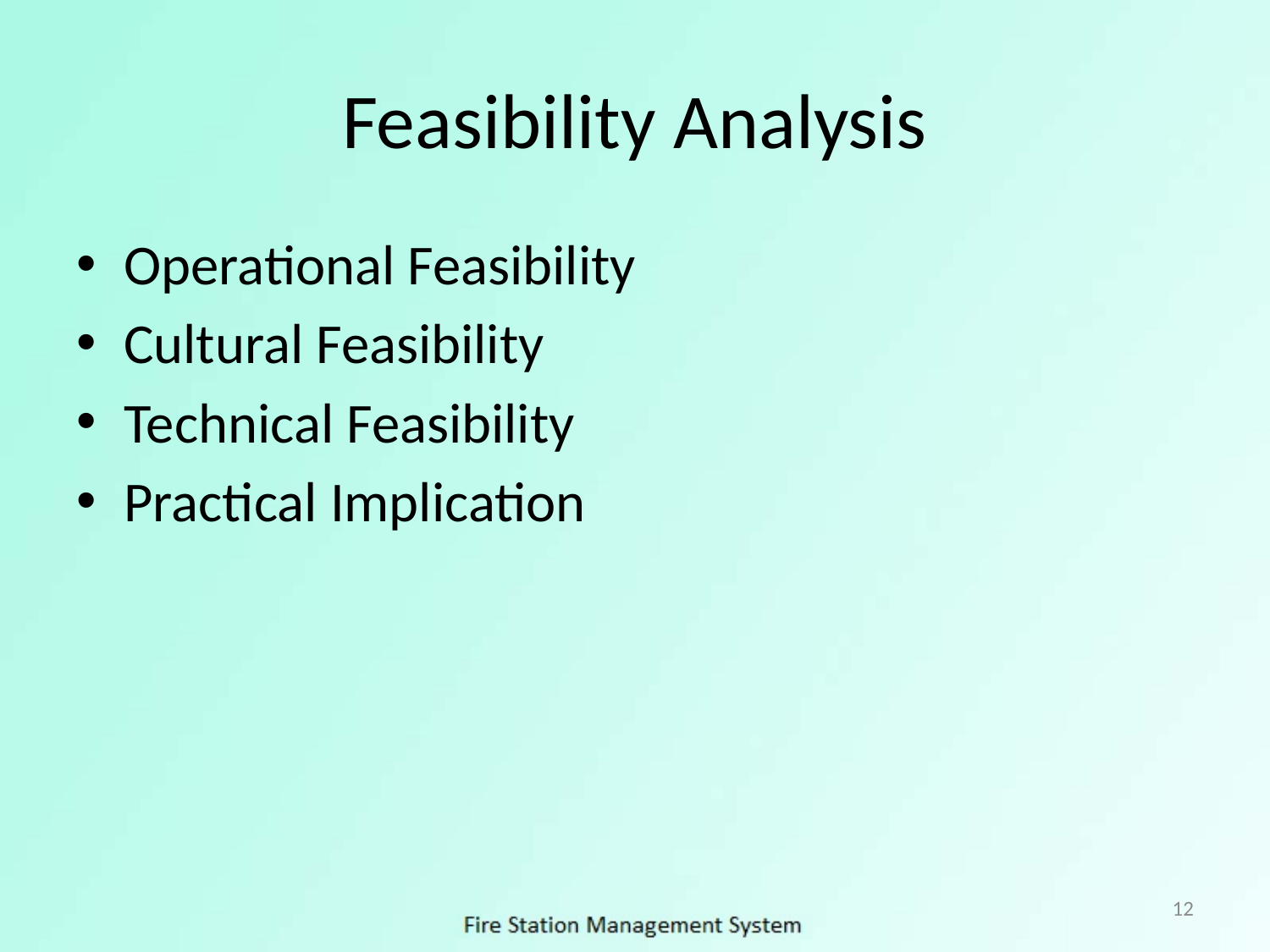

# Feasibility Analysis
Operational Feasibility
Cultural Feasibility
Technical Feasibility
Practical Implication
12